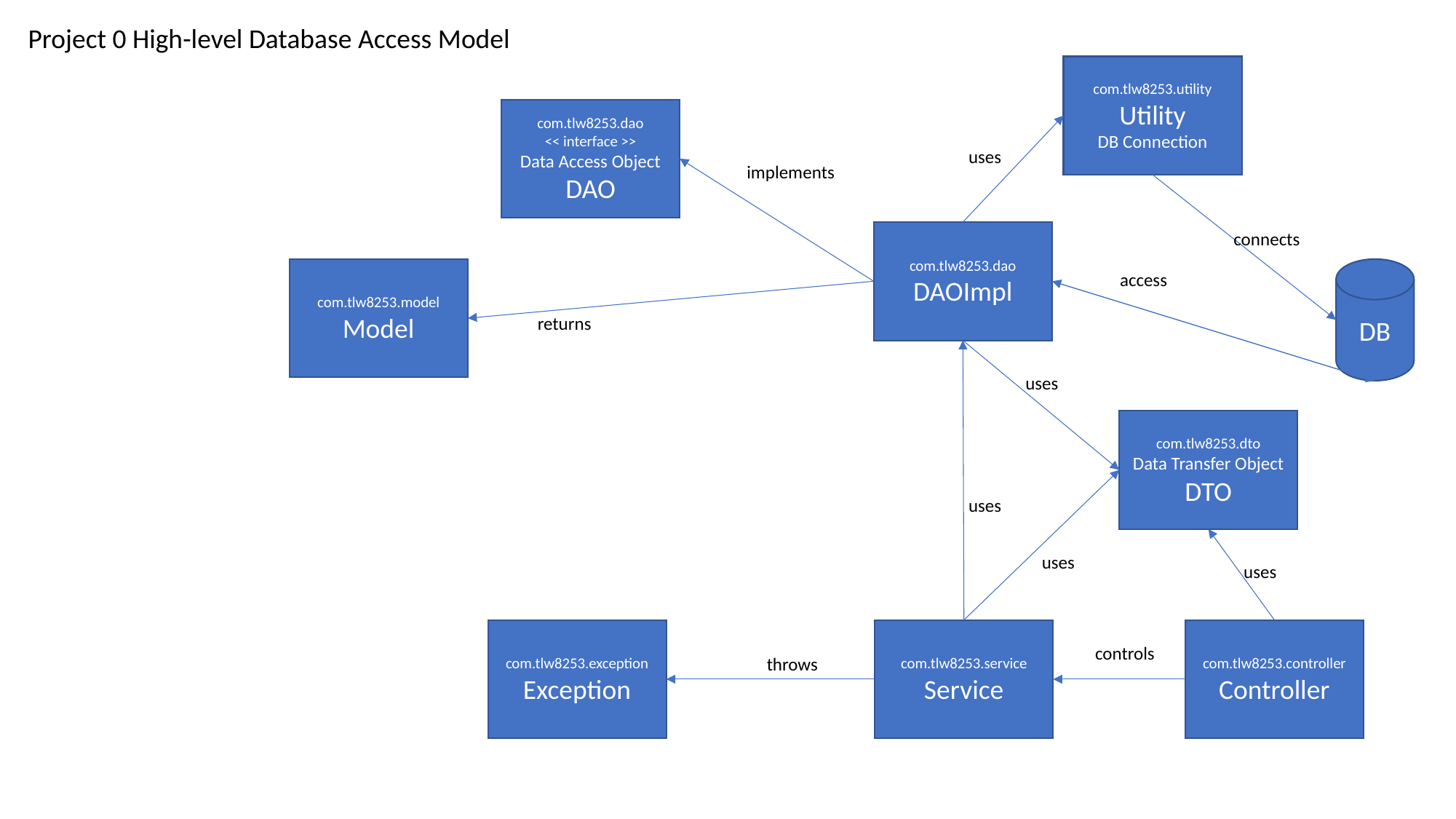

Project 0 High-level Database Access Model
com.tlw8253.utility
Utility
DB Connection
com.tlw8253.dao
<< interface >>
Data Access Object
DAO
uses
implements
com.tlw8253.dao
DAOImpl
connects
com.tlw8253.model
Model
DB
access
returns
uses
com.tlw8253.dto
Data Transfer Object
DTO
uses
uses
uses
com.tlw8253.exception
Exception
com.tlw8253.service
Service
com.tlw8253.controller
Controller
controls
throws